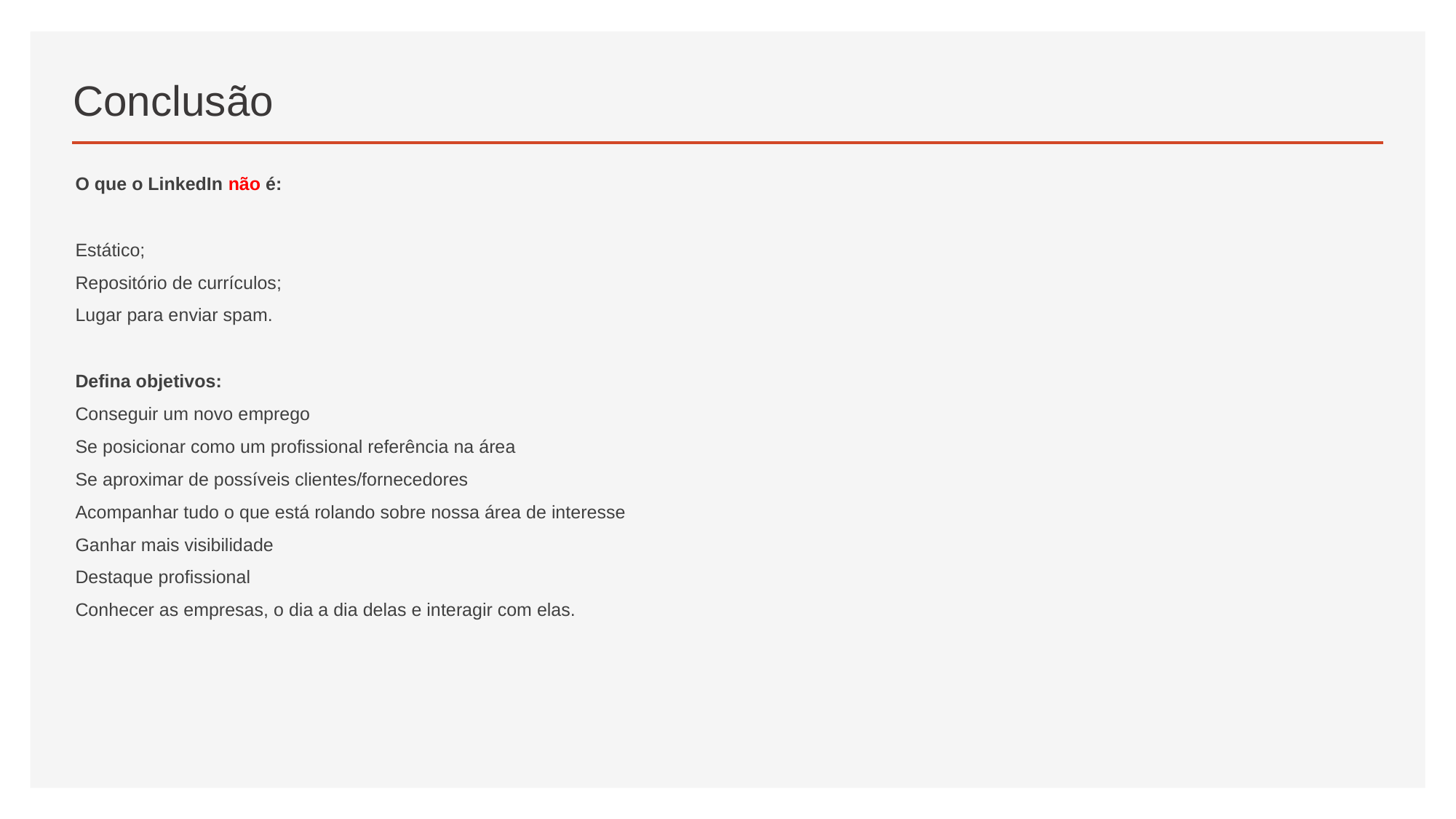

# Conclusão
O que o LinkedIn não é:
Estático;
Repositório de currículos;
Lugar para enviar spam.
Defina objetivos:
Conseguir um novo emprego
Se posicionar como um profissional referência na área
Se aproximar de possíveis clientes/fornecedores
Acompanhar tudo o que está rolando sobre nossa área de interesse
Ganhar mais visibilidade
Destaque profissional
Conhecer as empresas, o dia a dia delas e interagir com elas.